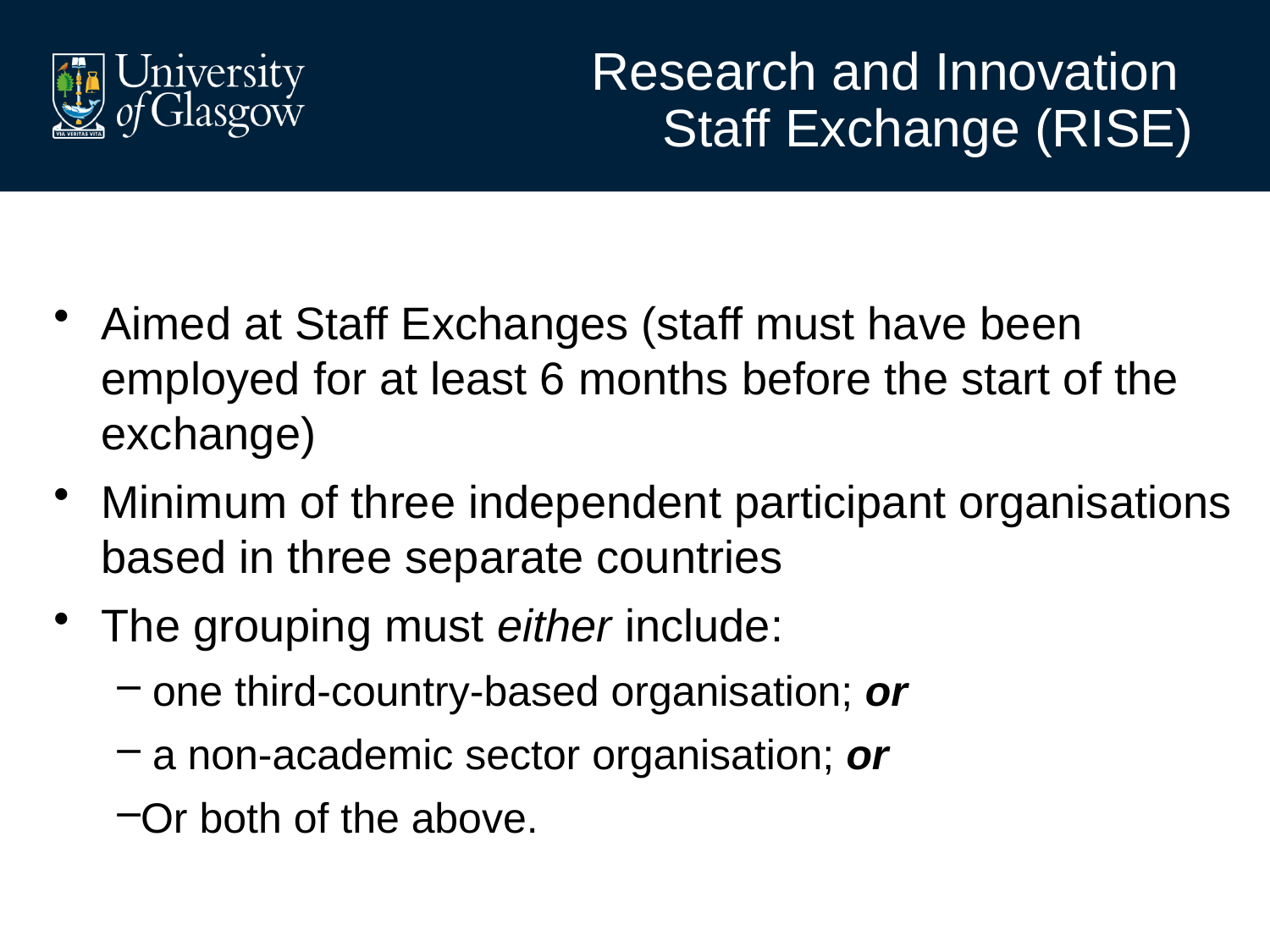

# Research and Innovation Staff Exchange (RISE)

Aimed at Staff Exchanges (staff must have been employed for at least 6 months before the start of the exchange)
Minimum of three independent participant organisations based in three separate countries
The grouping must either include:
 one third-country-based organisation; or
 a non-academic sector organisation; or
Or both of the above.